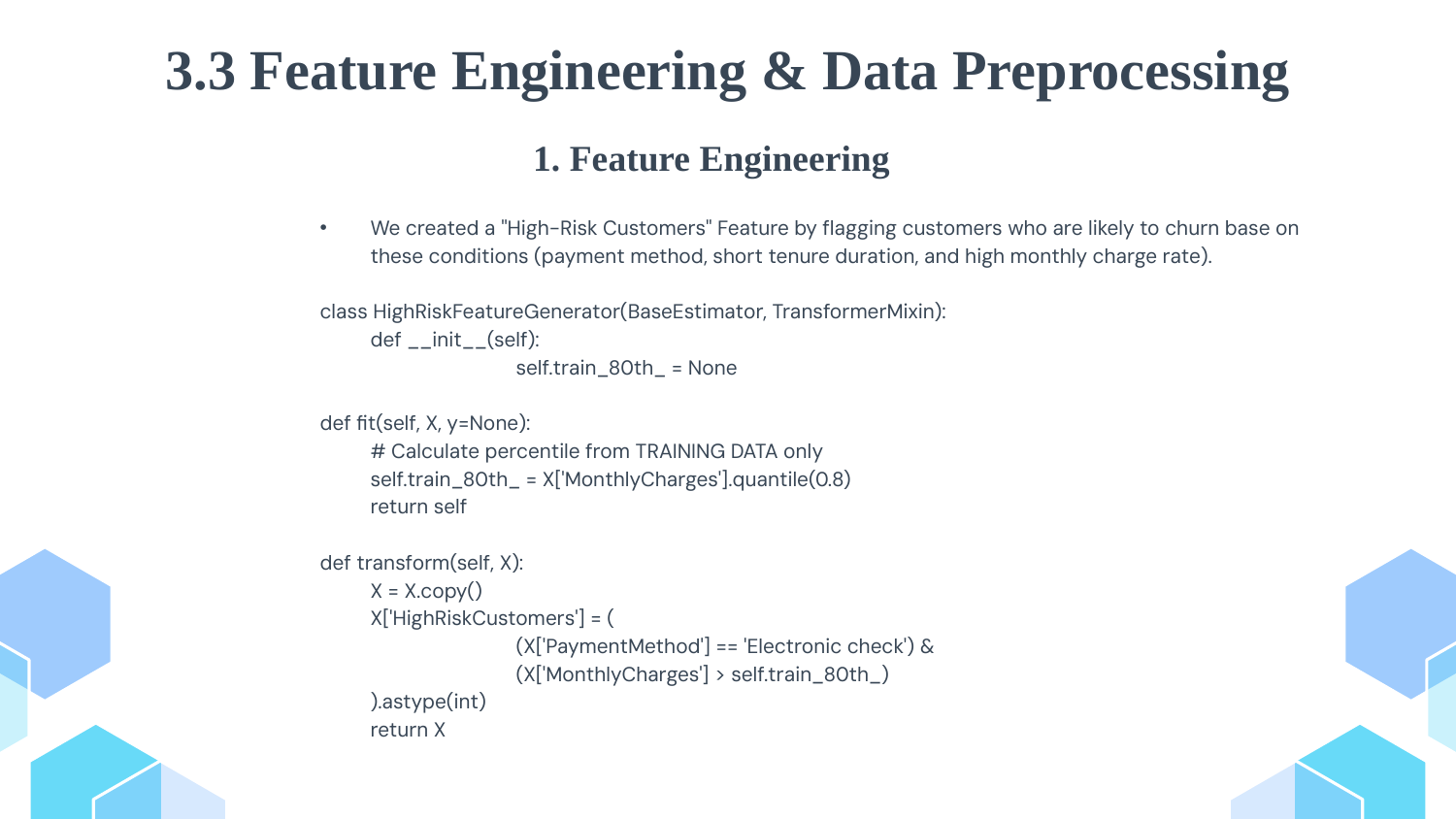

# 3.3 Feature Engineering & Data Preprocessing
1. Feature Engineering

We created a "High-Risk Customers" Feature by flagging customers who are likely to churn base on these conditions (payment method, short tenure duration, and high monthly charge rate).

class HighRiskFeatureGenerator(BaseEstimator, TransformerMixin):
	def __init__(self):
		self.train_80th_ = None

def fit(self, X, y=None):
	# Calculate percentile from TRAINING DATA only
	self.train_80th_ = X['MonthlyCharges'].quantile(0.8)
	return self

def transform(self, X):
	X = X.copy()
	X['HighRiskCustomers'] = (
		(X['PaymentMethod'] == 'Electronic check') &
		(X['MonthlyCharges'] > self.train_80th_)
	).astype(int)
	return X